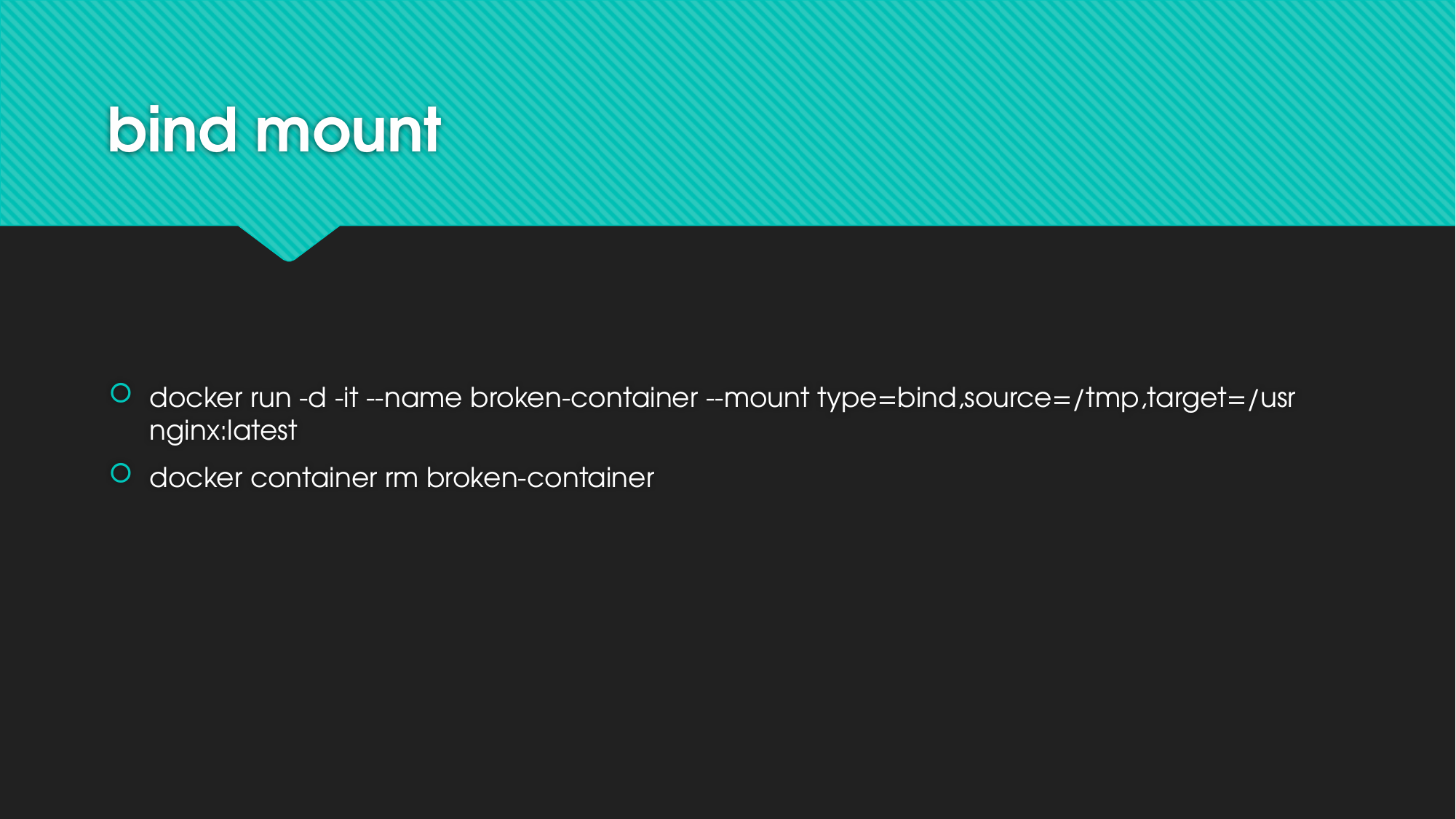

# bind mount
docker run -d -it --name broken-container --mount type=bind,source=/tmp,target=/usr nginx:latest
docker container rm broken-container